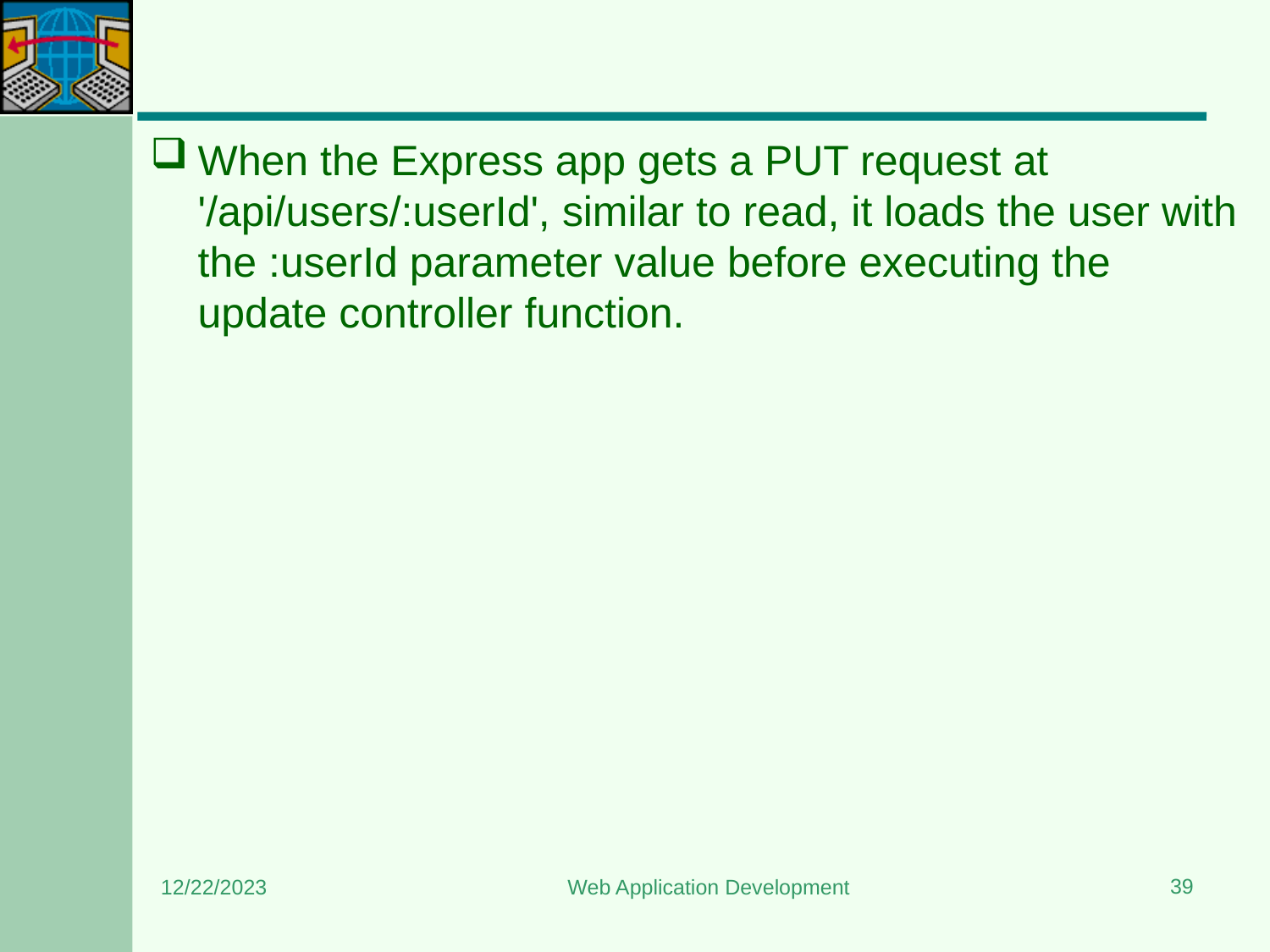

#
When the Express app gets a PUT request at '/api/users/:userId', similar to read, it loads the user with the :userId parameter value before executing the update controller function.
39
12/22/2023
Web Application Development